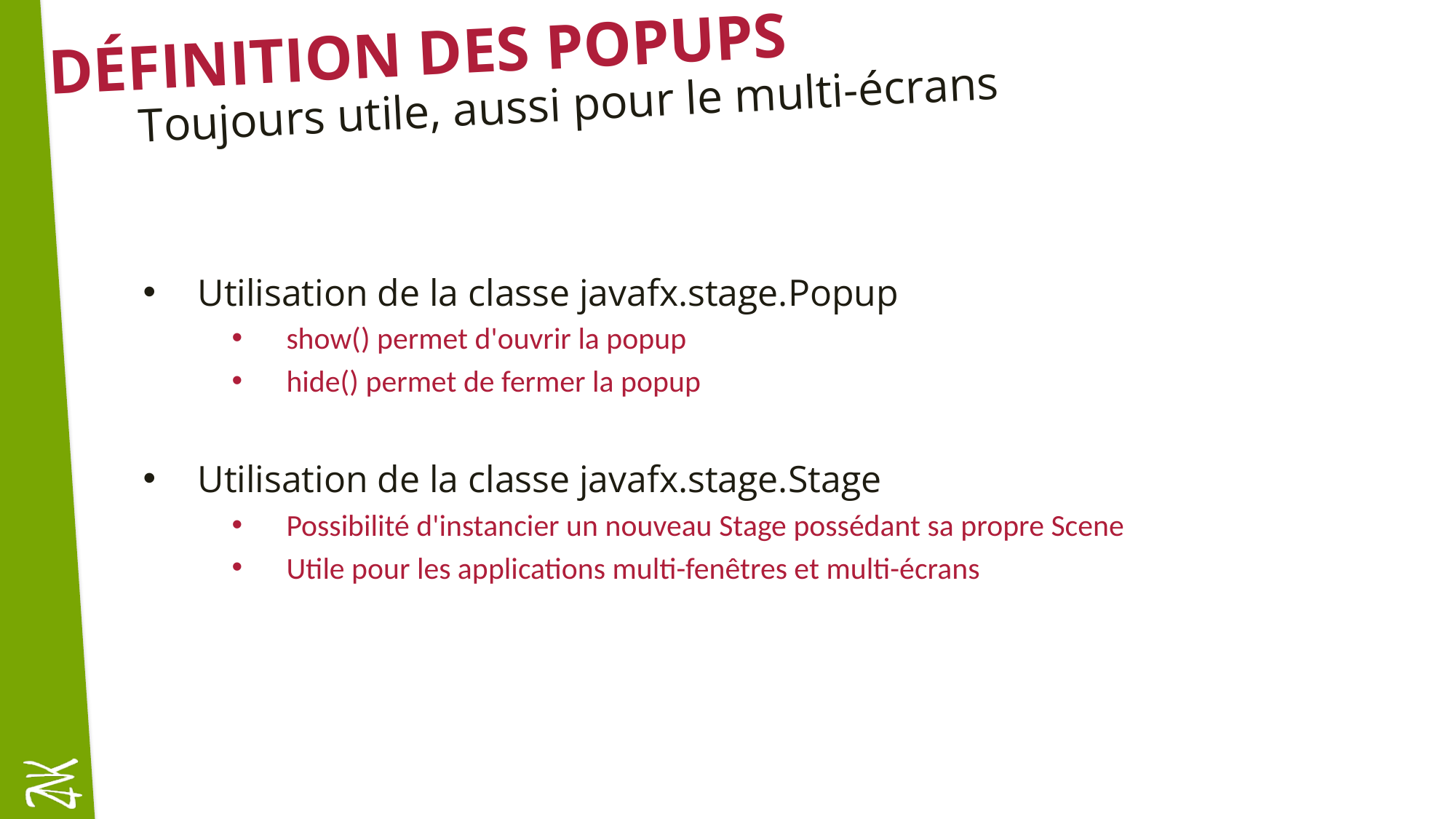

# Définition des popups
Toujours utile, aussi pour le multi-écrans
Utilisation de la classe javafx.stage.Popup
show() permet d'ouvrir la popup
hide() permet de fermer la popup

Utilisation de la classe javafx.stage.Stage
Possibilité d'instancier un nouveau Stage possédant sa propre Scene
Utile pour les applications multi-fenêtres et multi-écrans